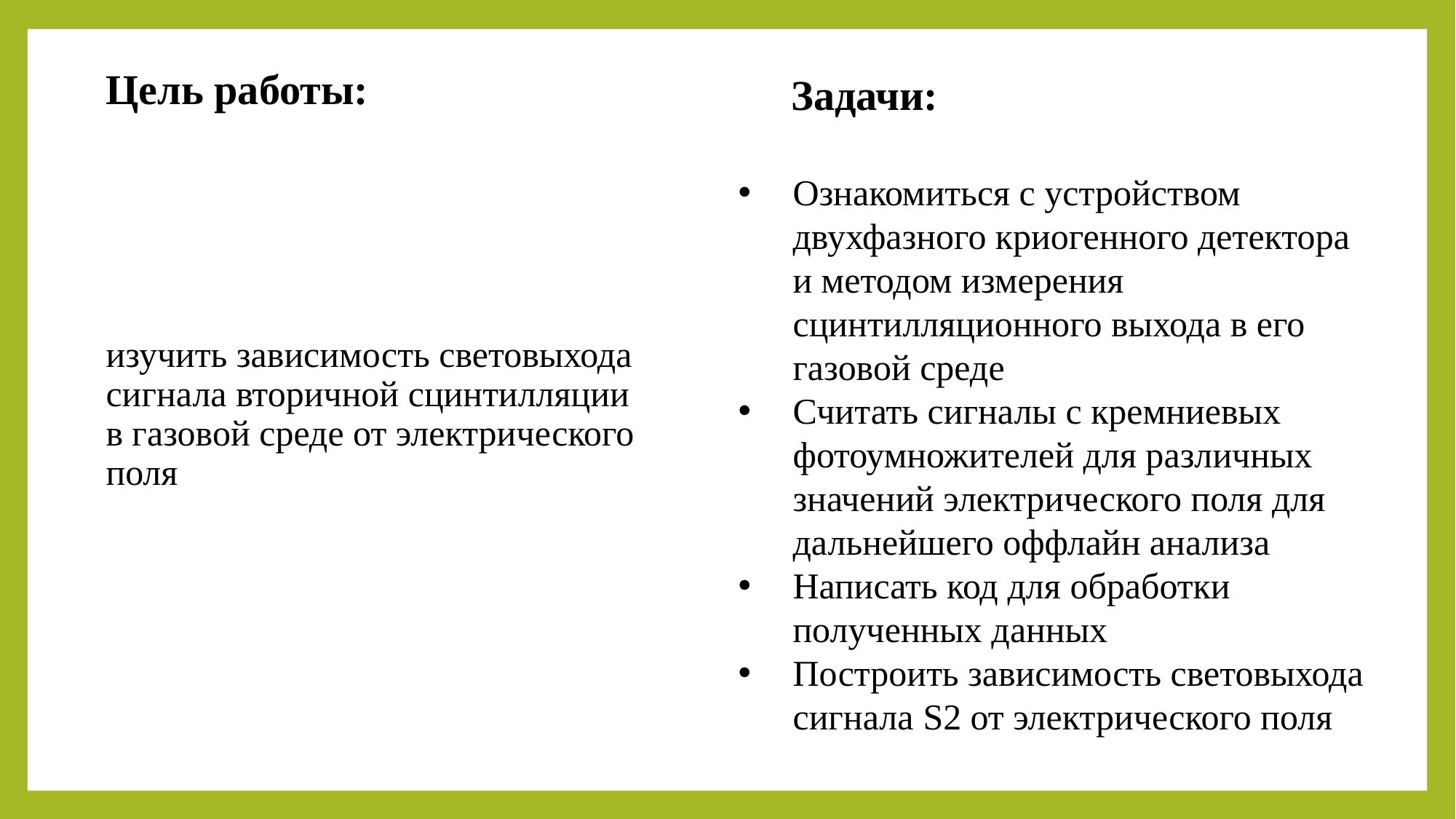

Цель работы:

изучить зависимость световыхода сигнала вторичной сцинтилляции в газовой среде от электрического поля
     Задачи:

Ознакомиться с устройством двухфазного криогенного детектора и методом измерения сцинтилляционного выхода в его газовой среде
Считать сигналы с кремниевых фотоумножителей для различных значений электрического поля для дальнейшего оффлайн анализа
Написать код для обработки полученных данных
Построить зависимость световыхода сигнала S2 от электрического поля